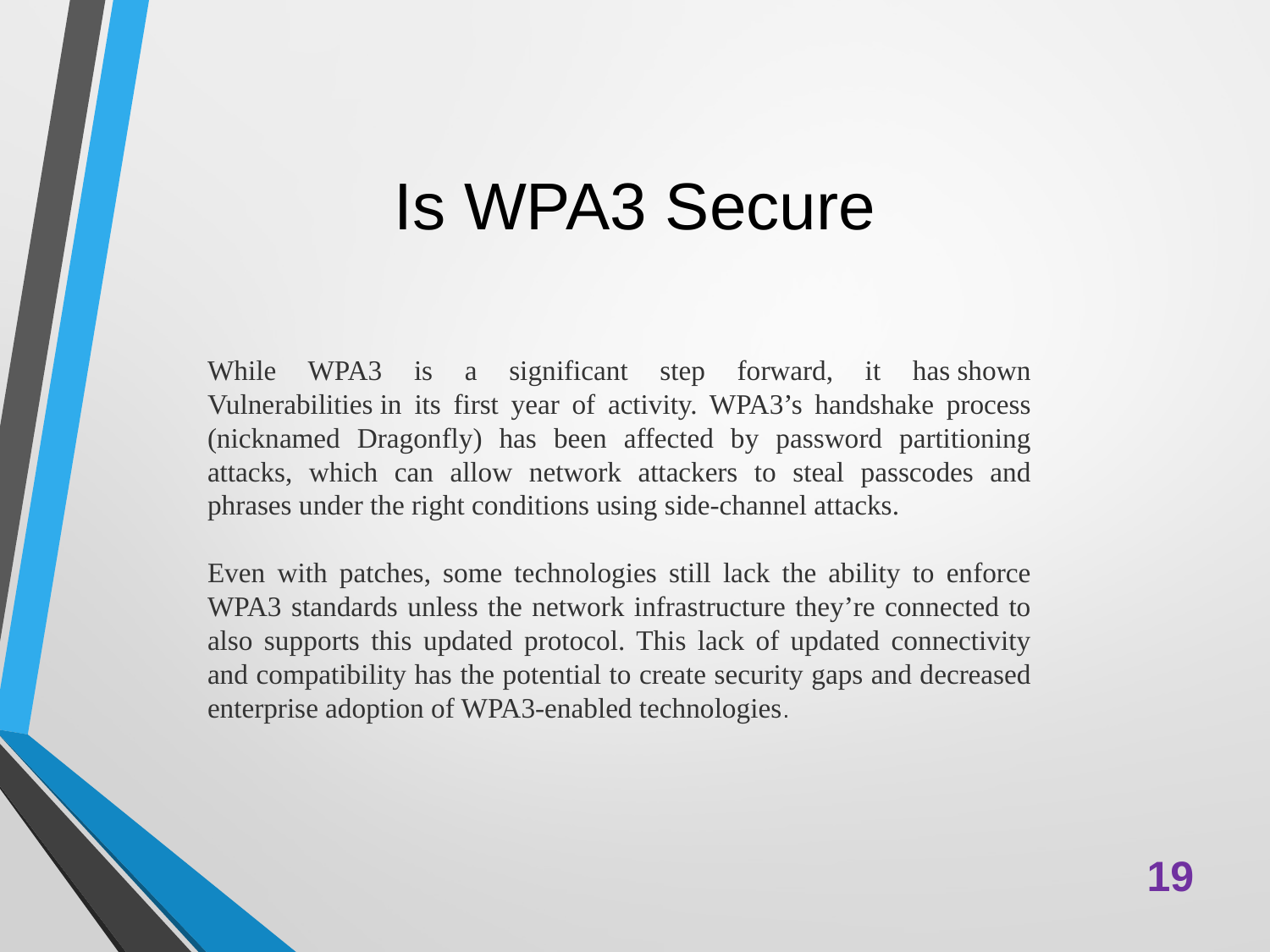

# Is WPA3 Secure
While WPA3 is a significant step forward, it has shown Vulnerabilities in its first year of activity. WPA3’s handshake process (nicknamed Dragonfly) has been affected by password partitioning attacks, which can allow network attackers to steal passcodes and phrases under the right conditions using side-channel attacks.

Even with patches, some technologies still lack the ability to enforce WPA3 standards unless the network infrastructure they’re connected to also supports this updated protocol. This lack of updated connectivity and compatibility has the potential to create security gaps and decreased enterprise adoption of WPA3-enabled technologies.
19